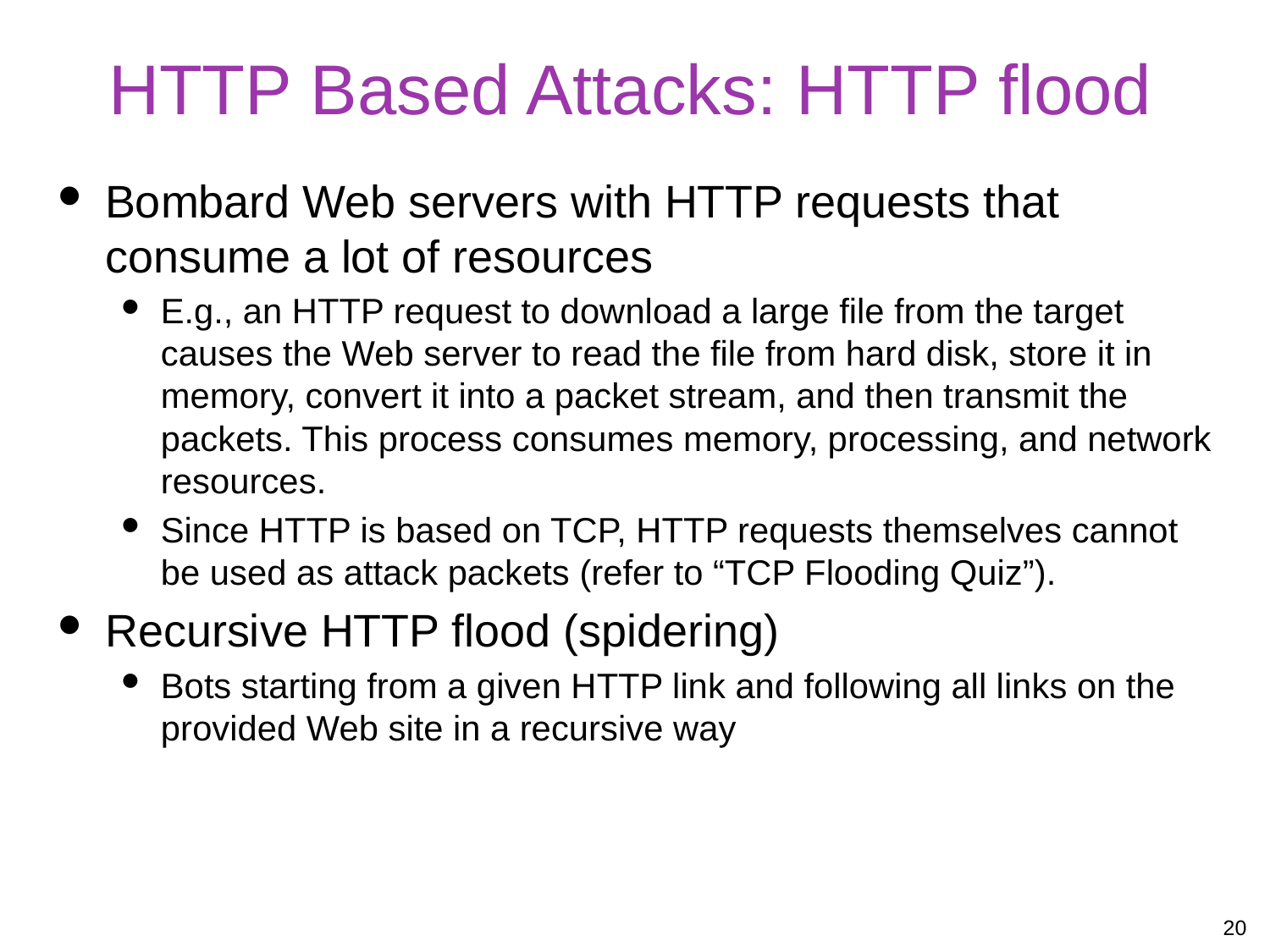

# HTTP Based Attacks: HTTP flood
Bombard Web servers with HTTP requests that consume a lot of resources
E.g., an HTTP request to download a large file from the target causes the Web server to read the file from hard disk, store it in memory, convert it into a packet stream, and then transmit the packets. This process consumes memory, processing, and network resources.
Since HTTP is based on TCP, HTTP requests themselves cannot be used as attack packets (refer to “TCP Flooding Quiz”).
Recursive HTTP flood (spidering)
Bots starting from a given HTTP link and following all links on the provided Web site in a recursive way
20